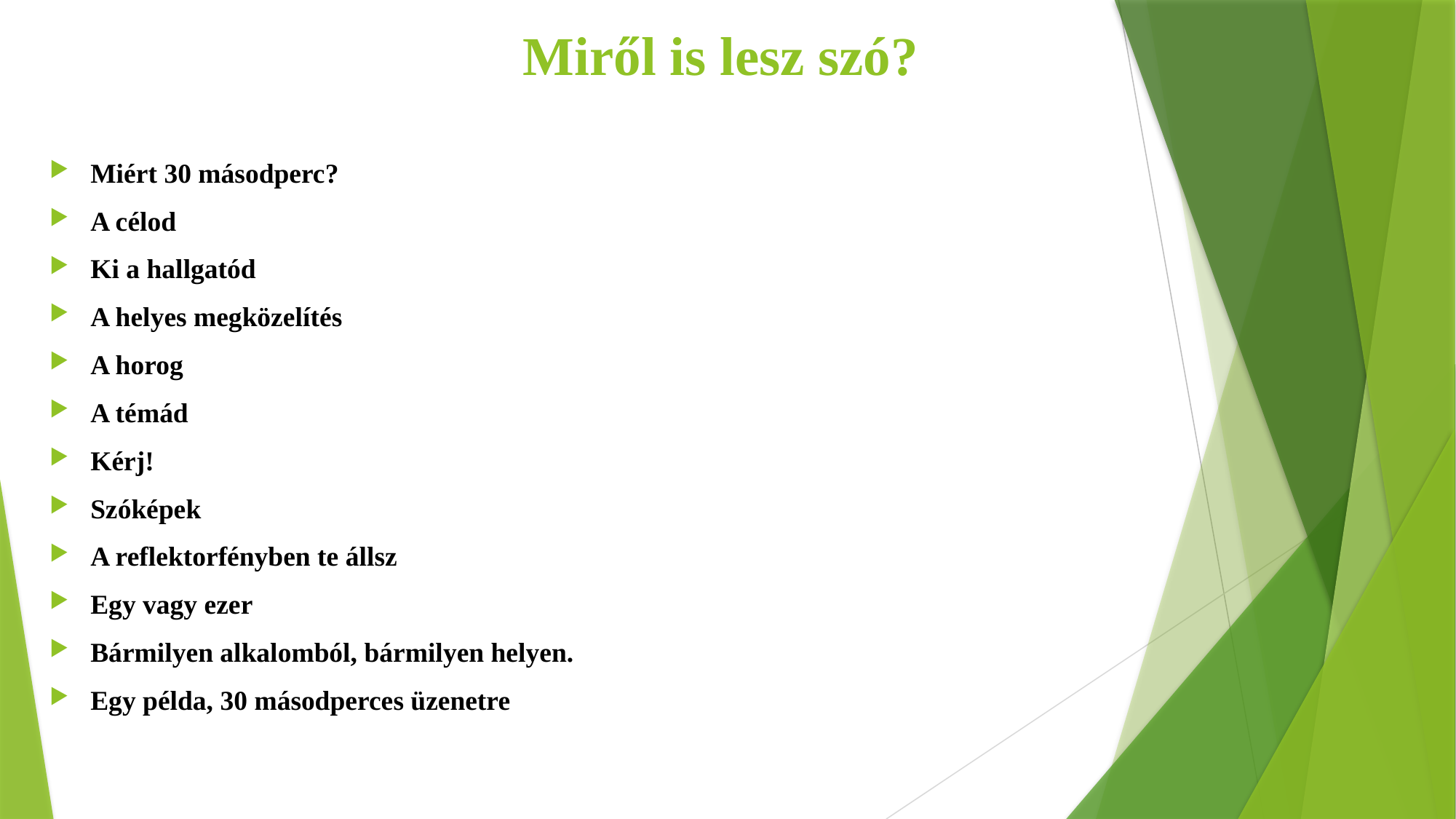

# Miről is lesz szó?
Miért 30 másodperc?
A célod
Ki a hallgatód
A helyes megközelítés
A horog
A témád
Kérj!
Szóképek
A reflektorfényben te állsz
Egy vagy ezer
Bármilyen alkalomból, bármilyen helyen.
Egy példa, 30 másodperces üzenetre